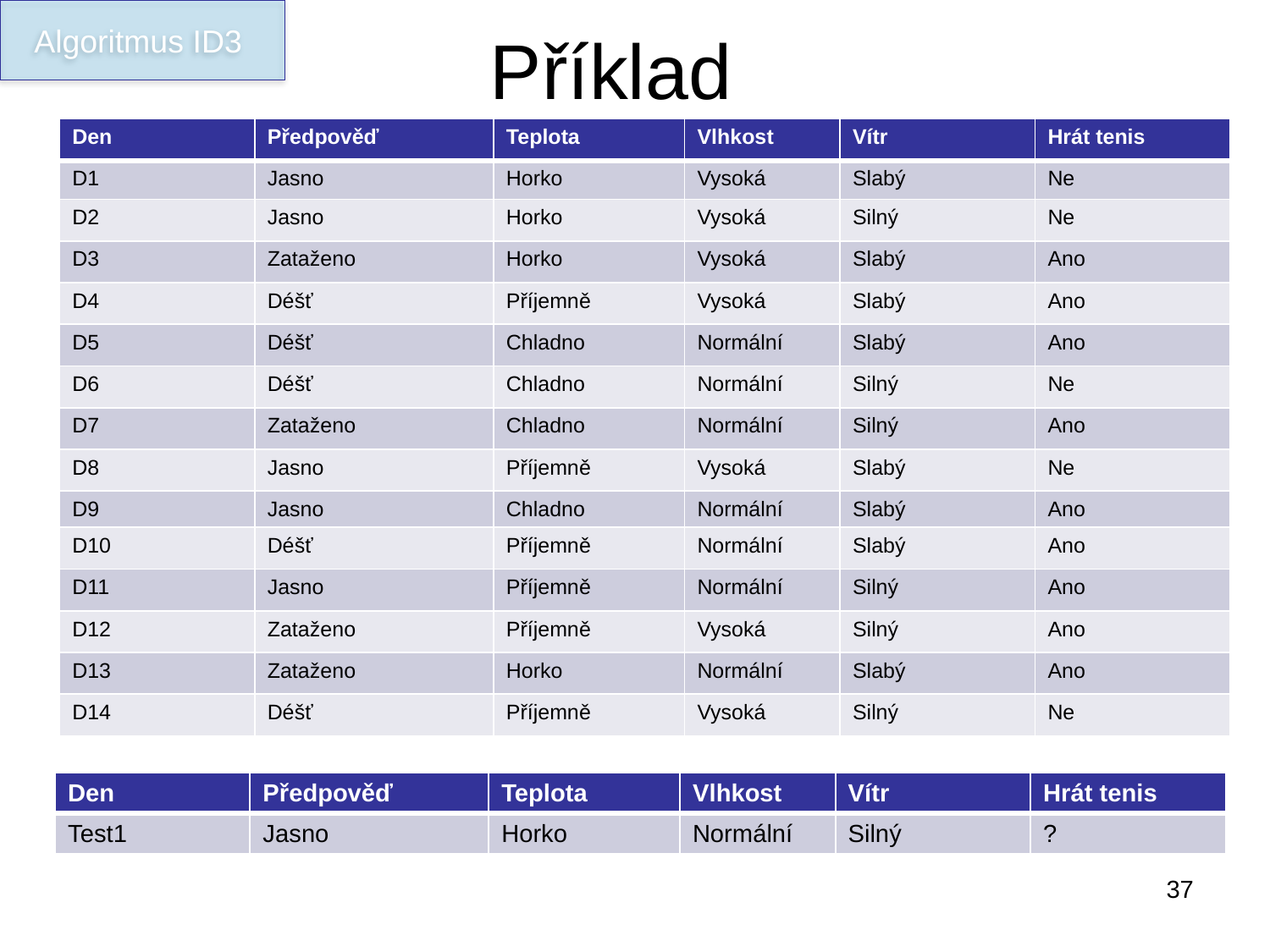

Algoritmus ID3
# Příklad
| Den | Předpověď | Teplota | Vlhkost | Vítr | Hrát tenis |
| --- | --- | --- | --- | --- | --- |
| D1 | Jasno | Horko | Vysoká | Slabý | Ne |
| D2 | Jasno | Horko | Vysoká | Silný | Ne |
| D3 | Zataženo | Horko | Vysoká | Slabý | Ano |
| D4 | Déšť | Příjemně | Vysoká | Slabý | Ano |
| D5 | Déšť | Chladno | Normální | Slabý | Ano |
| D6 | Déšť | Chladno | Normální | Silný | Ne |
| D7 | Zataženo | Chladno | Normální | Silný | Ano |
| D8 | Jasno | Příjemně | Vysoká | Slabý | Ne |
| D9 | Jasno | Chladno | Normální | Slabý | Ano |
| D10 | Déšť | Příjemně | Normální | Slabý | Ano |
| D11 | Jasno | Příjemně | Normální | Silný | Ano |
| D12 | Zataženo | Příjemně | Vysoká | Silný | Ano |
| D13 | Zataženo | Horko | Normální | Slabý | Ano |
| D14 | Déšť | Příjemně | Vysoká | Silný | Ne |

| Den | Předpověď | Teplota | Vlhkost | Vítr | Hrát tenis |
| --- | --- | --- | --- | --- | --- |
| Test1 | Jasno | Horko | Normální | Silný | ? |
37